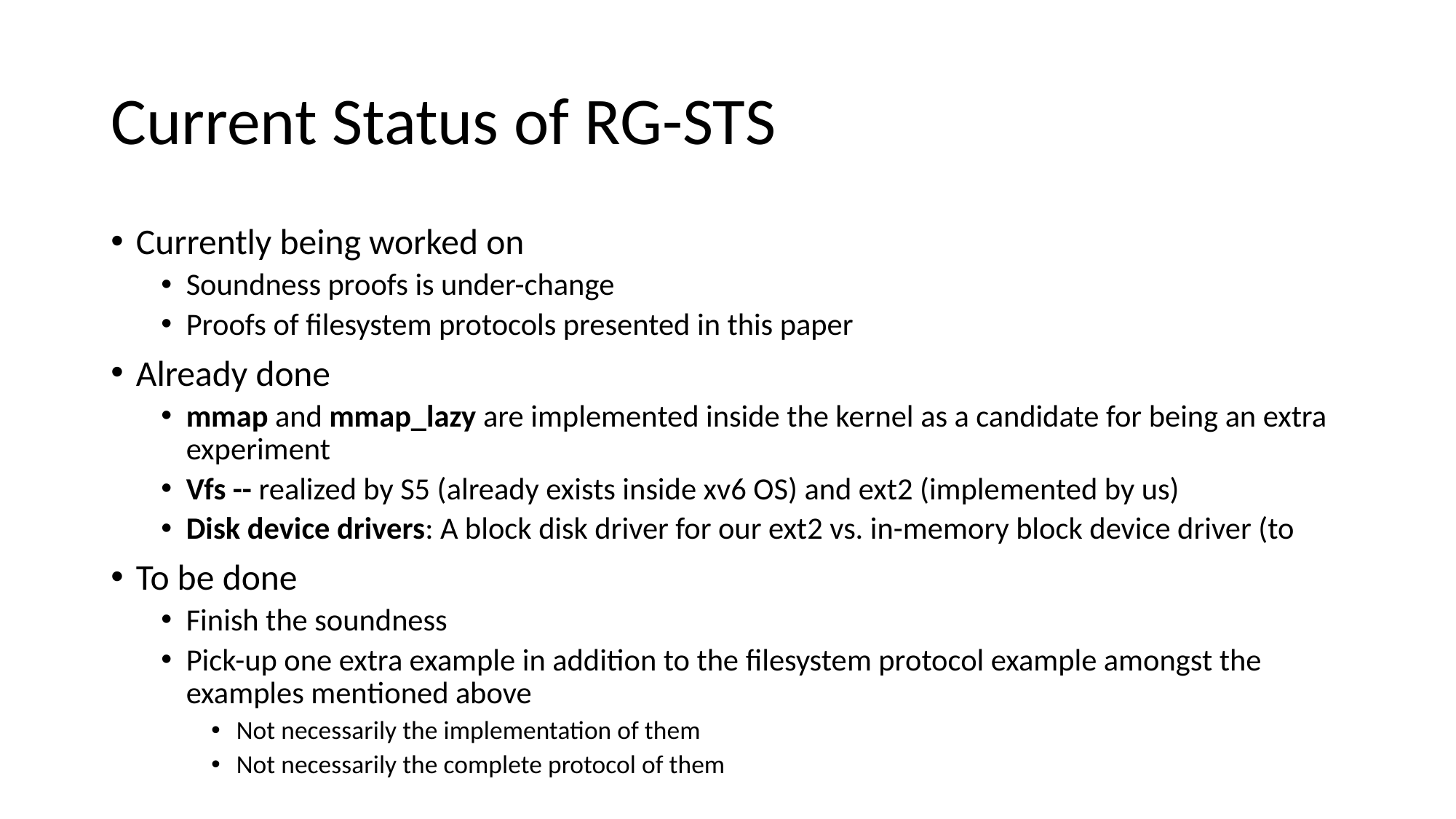

# Current Status of RG-STS
Currently being worked on
Soundness proofs is under-change
Proofs of filesystem protocols presented in this paper
Already done
mmap and mmap_lazy are implemented inside the kernel as a candidate for being an extra experiment
Vfs -- realized by S5 (already exists inside xv6 OS) and ext2 (implemented by us)
Disk device drivers: A block disk driver for our ext2 vs. in-memory block device driver (to
To be done
Finish the soundness
Pick-up one extra example in addition to the filesystem protocol example amongst the examples mentioned above
Not necessarily the implementation of them
Not necessarily the complete protocol of them